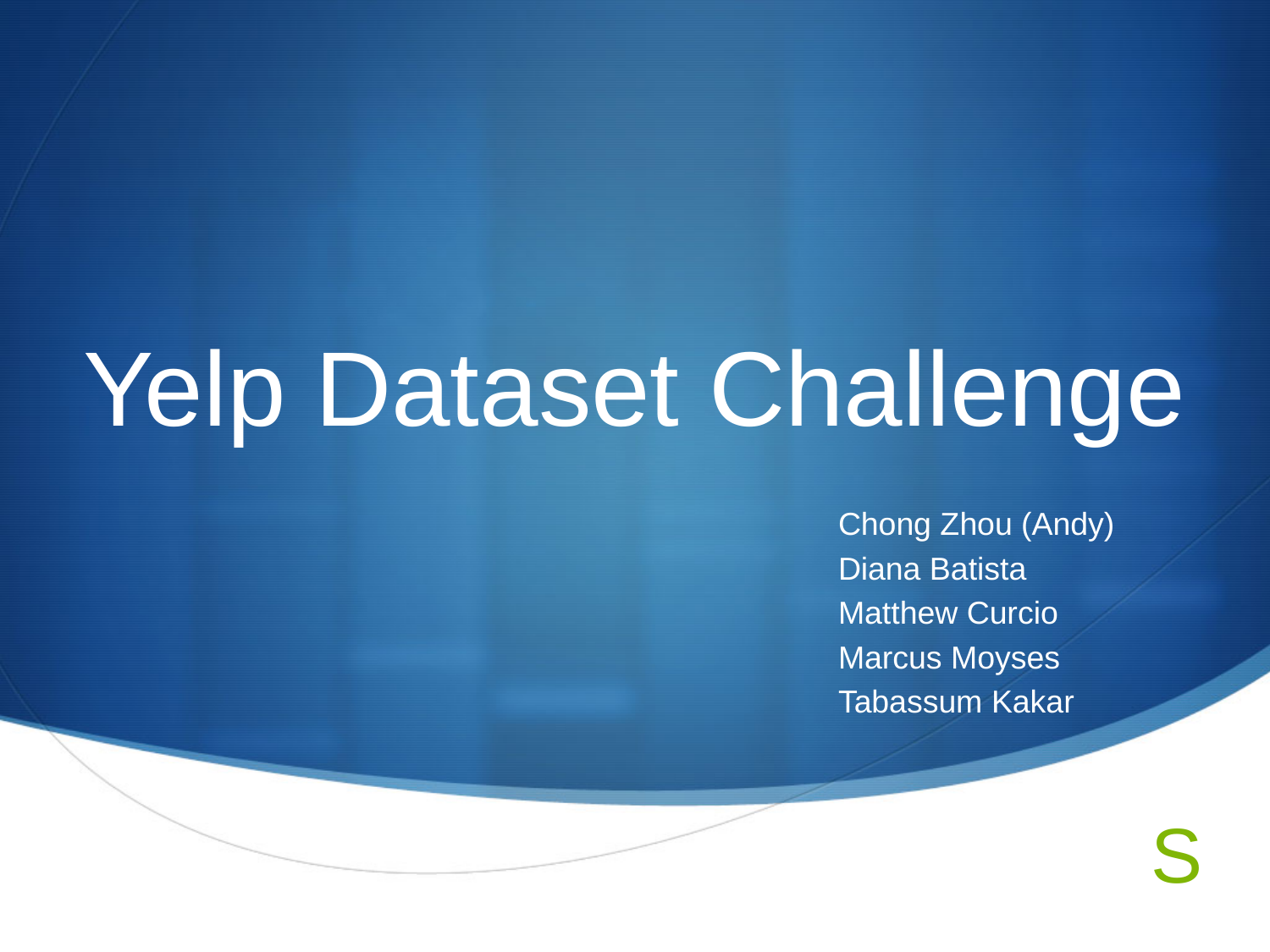

# Yelp Dataset Challenge

		Chong Zhou (Andy)
		Diana Batista
		Matthew Curcio
		Marcus Moyses
		Tabassum Kakar